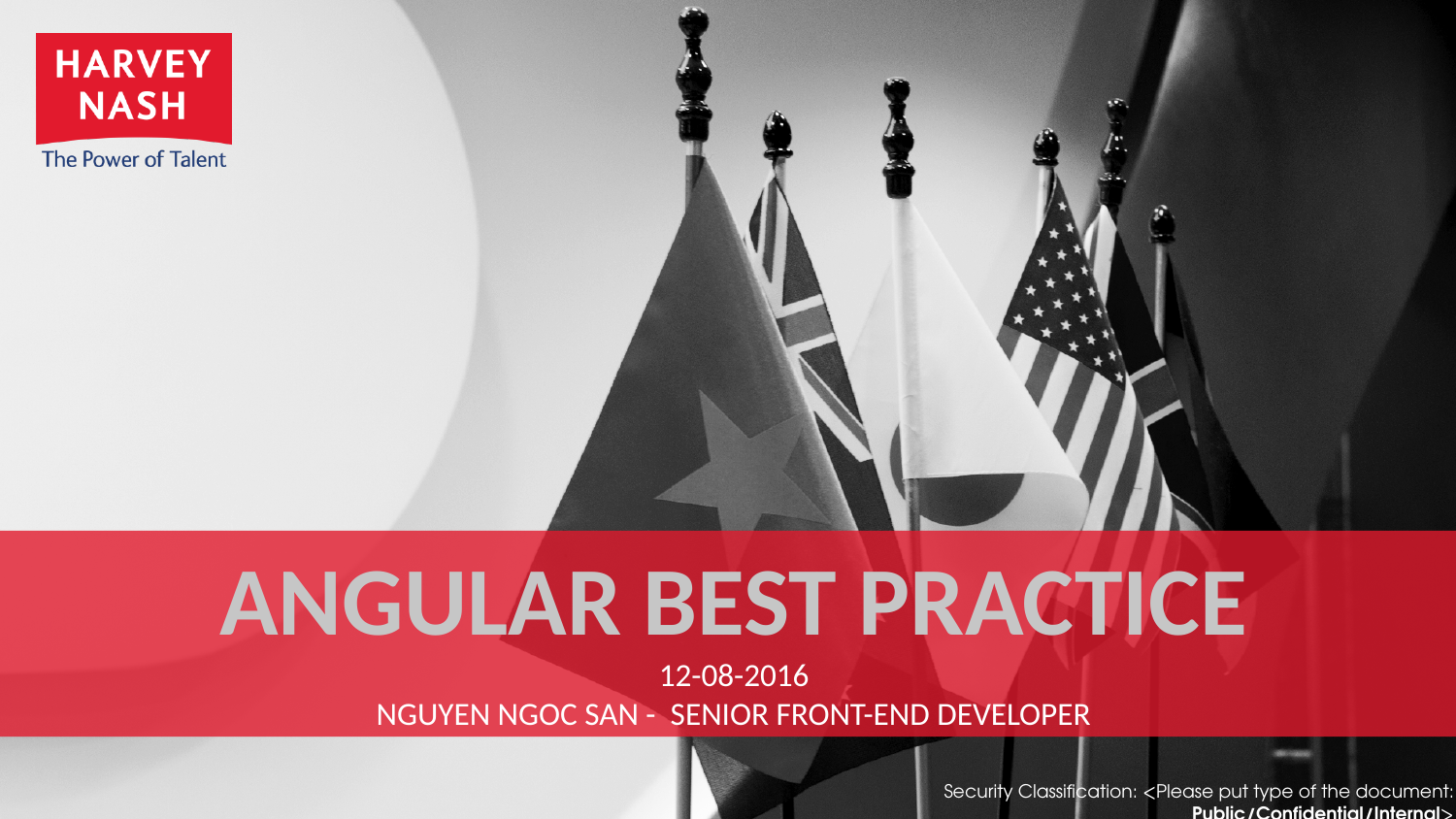

# Angular best practice 12-08-2016 nguyen ngoc san -  senior front-end developer